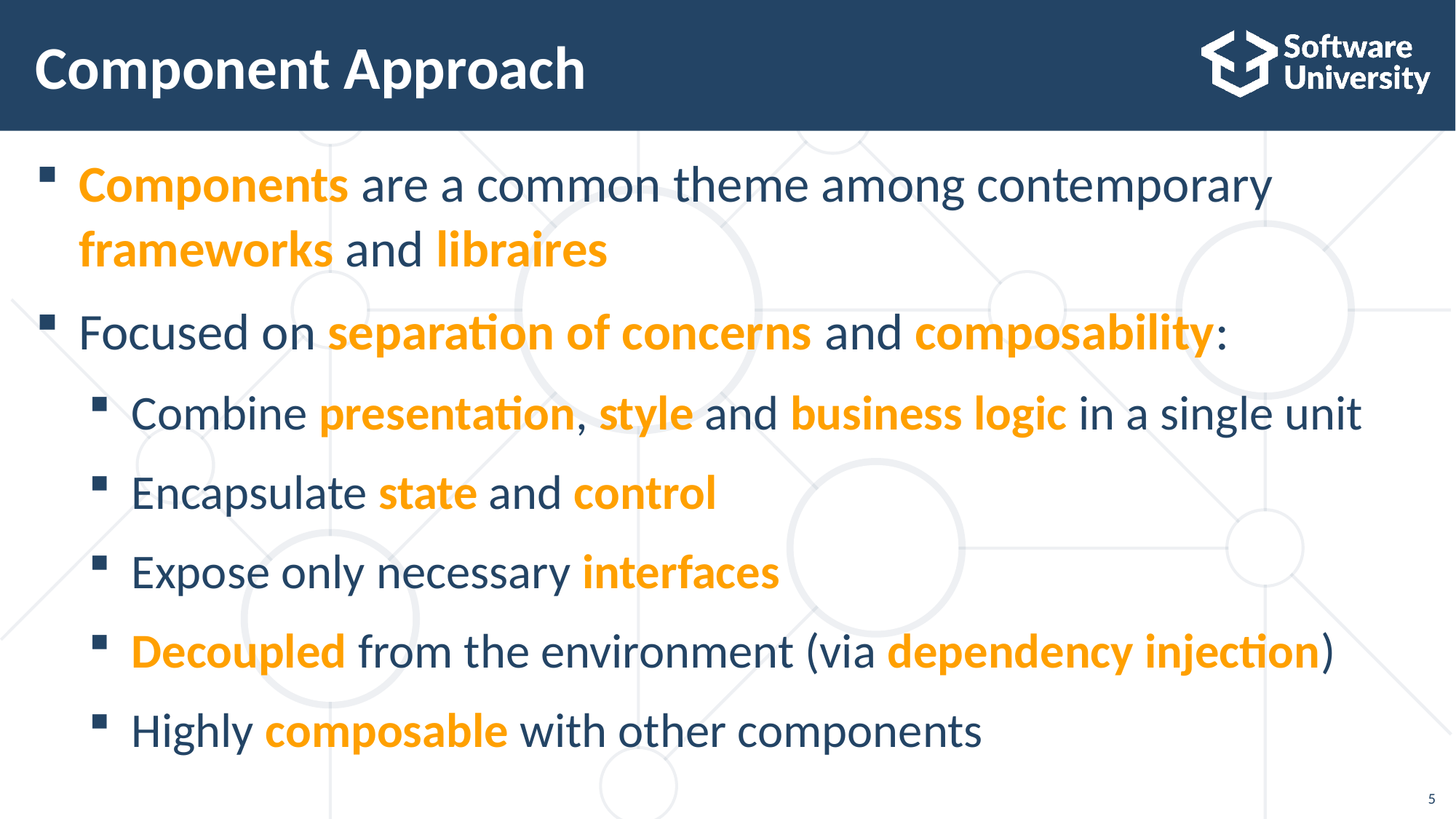

# Component Approach
Components are a common theme among contemporary frameworks and libraires
Focused on separation of concerns and composability:
Combine presentation, style and business logic in a single unit
Encapsulate state and control
Expose only necessary interfaces
Decoupled from the environment (via dependency injection)
Highly composable with other components
5